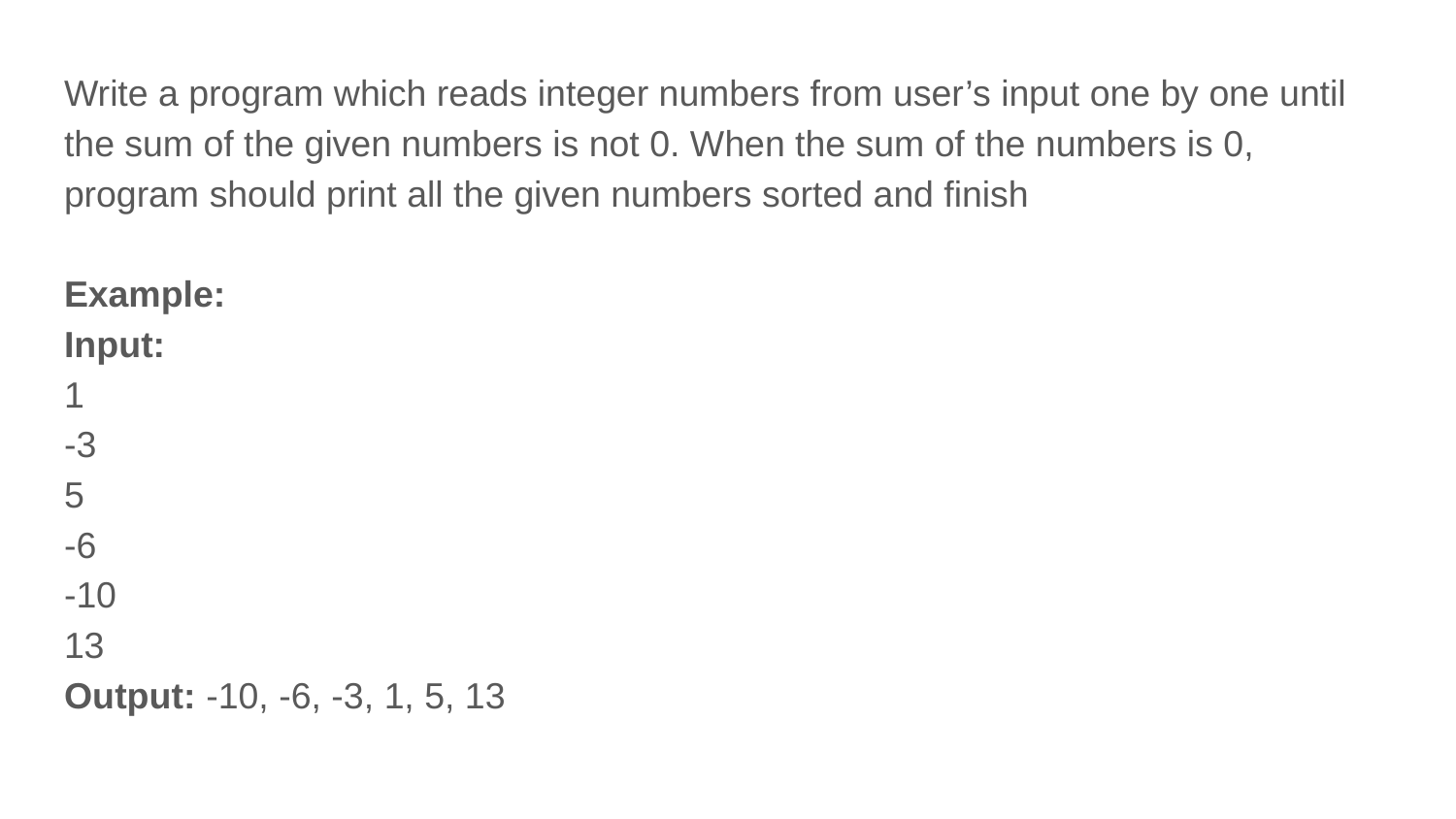

Write a program which reads integer numbers from user’s input one by one until the sum of the given numbers is not 0. When the sum of the numbers is 0, program should print all the given numbers sorted and finish

Example:
Input:
1
-3
5
-6
-10
13
Output: -10, -6, -3, 1, 5, 13